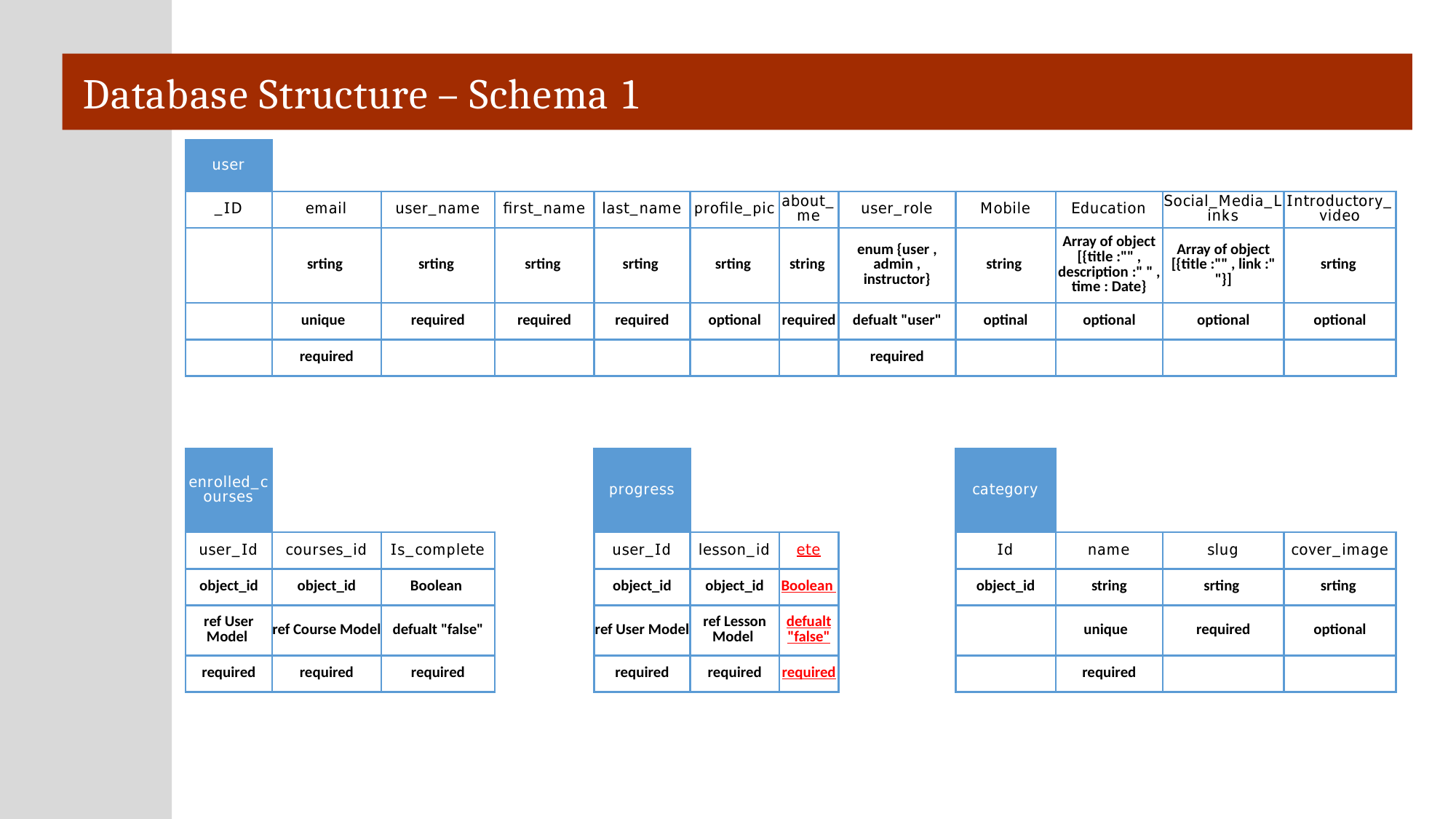

# Database Structure – Schema 1
| user |  |  |  |  |  |  |  |  |  |  |  |
| --- | --- | --- | --- | --- | --- | --- | --- | --- | --- | --- | --- |
| \_ID | email | user\_name | first\_name | last\_name | profile\_pic | about\_me | user\_role | Mobile | Education | Social\_Media\_Links | Introductory\_video |
|  | srting | srting | srting | srting | srting | string | enum {user , admin , instructor} | string | Array of object [{title :"" , description :" " , time : Date} | Array of object [{title :"" , link :" "}] | srting |
|  | unique | required | required | required | optional | required | defualt "user" | optinal | optional | optional | optional |
|  | required |  |  |  |  |  | required |  |  |  |  |
|  |  |  |  |  |  |  |  |  |  |  |  |
|  |  |  |  |  |  |  |  |  |  |  |  |
| enrolled\_courses |  |  |  | progress |  |  |  | category |  |  |  |
| user\_Id | courses\_id | Is\_complete |  | user\_Id | lesson\_id | ete |  | Id | name | slug | cover\_image |
| object\_id | object\_id | Boolean |  | object\_id | object\_id | Boolean |  | object\_id | string | srting | srting |
| ref User Model | ref Course Model | defualt "false" |  | ref User Model | ref Lesson Model | defualt "false" |  |  | unique | required | optional |
| required | required | required |  | required | required | required |  |  | required |  |  |
|  |  |  |  |  |  |  |  |  |  |  |  |